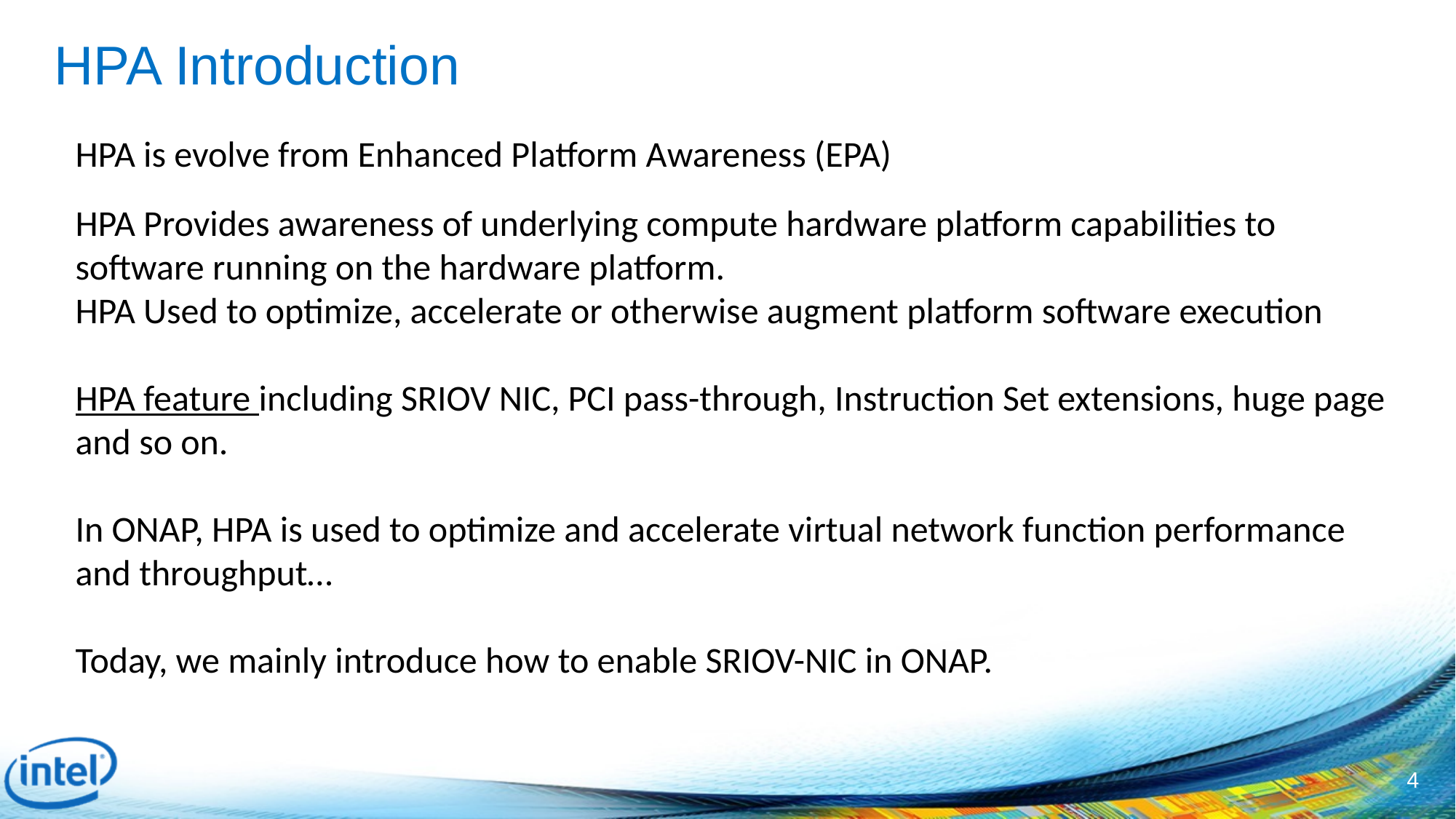

HPA Introduction
HPA is evolve from Enhanced Platform Awareness (EPA)
HPA Provides awareness of underlying compute hardware platform capabilities to software running on the hardware platform.
HPA Used to optimize, accelerate or otherwise augment platform software execution

HPA feature including SRIOV NIC, PCI pass-through, Instruction Set extensions, huge page and so on.

In ONAP, HPA is used to optimize and accelerate virtual network function performance and throughput…

Today, we mainly introduce how to enable SRIOV-NIC in ONAP.
4